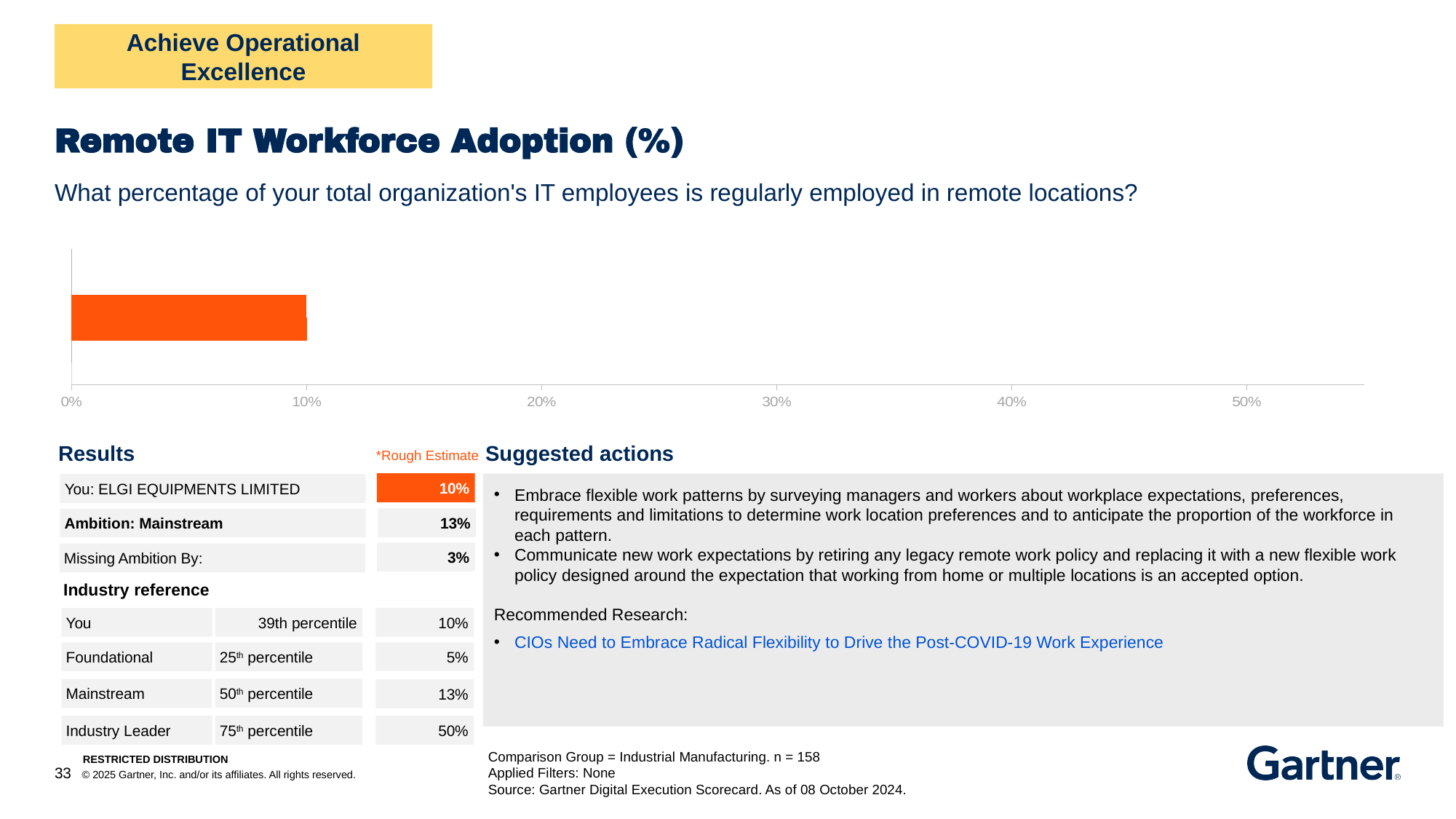

Achieve Operational Excellence
Remote IT Workforce Adoption (%)
What percentage of your total organization's IT employees is regularly employed in remote locations?

### Chart

| Category | No data provided 1 | No data provided 2 | No Benchmark Available Yet | Benchmark Unavailable 2 | Client KPI GAP is better than Comparison 1 | Client KPI GAP is better than Comparison 2 | Client KPI GAP is worse than Comparison 1 | Client KPI GAP is worse than Comparison 2 | You no data provided | No Benchmark Available Yet | You better than comparison | You worse than comparison | Low Cohort Value as Target | Low Cohort Value | Median Cohort Value as Target | Median Cohort as Target | High Cohort Value as Target | High Cohort Value |
|---|---|---|---|---|---|---|---|---|---|---|---|---|---|---|---|---|---|---|
Results
Suggested actions
*Rough Estimate
10%
Embrace flexible work patterns by surveying managers and workers about workplace expectations, preferences, requirements and limitations to determine work location preferences and to anticipate the proportion of the workforce in each pattern.
Communicate new work expectations by retiring any legacy remote work policy and replacing it with a new flexible work policy designed around the expectation that working from home or multiple locations is an accepted option.

Recommended Research:
CIOs Need to Embrace Radical Flexibility to Drive the Post-COVID-19 Work Experience

You: ELGI EQUIPMENTS LIMITED
13%
Ambition: Mainstream
3%
Missing Ambition By:
Industry reference
10%
You
39th percentile
5%
Foundational
25th percentile
50th percentile
Mainstream
13%
Industry Leader
75th percentile
50%
Comparison Group = Industrial Manufacturing. n = 158
Applied Filters: None
Source: Gartner Digital Execution Scorecard. As of 08 October 2024.